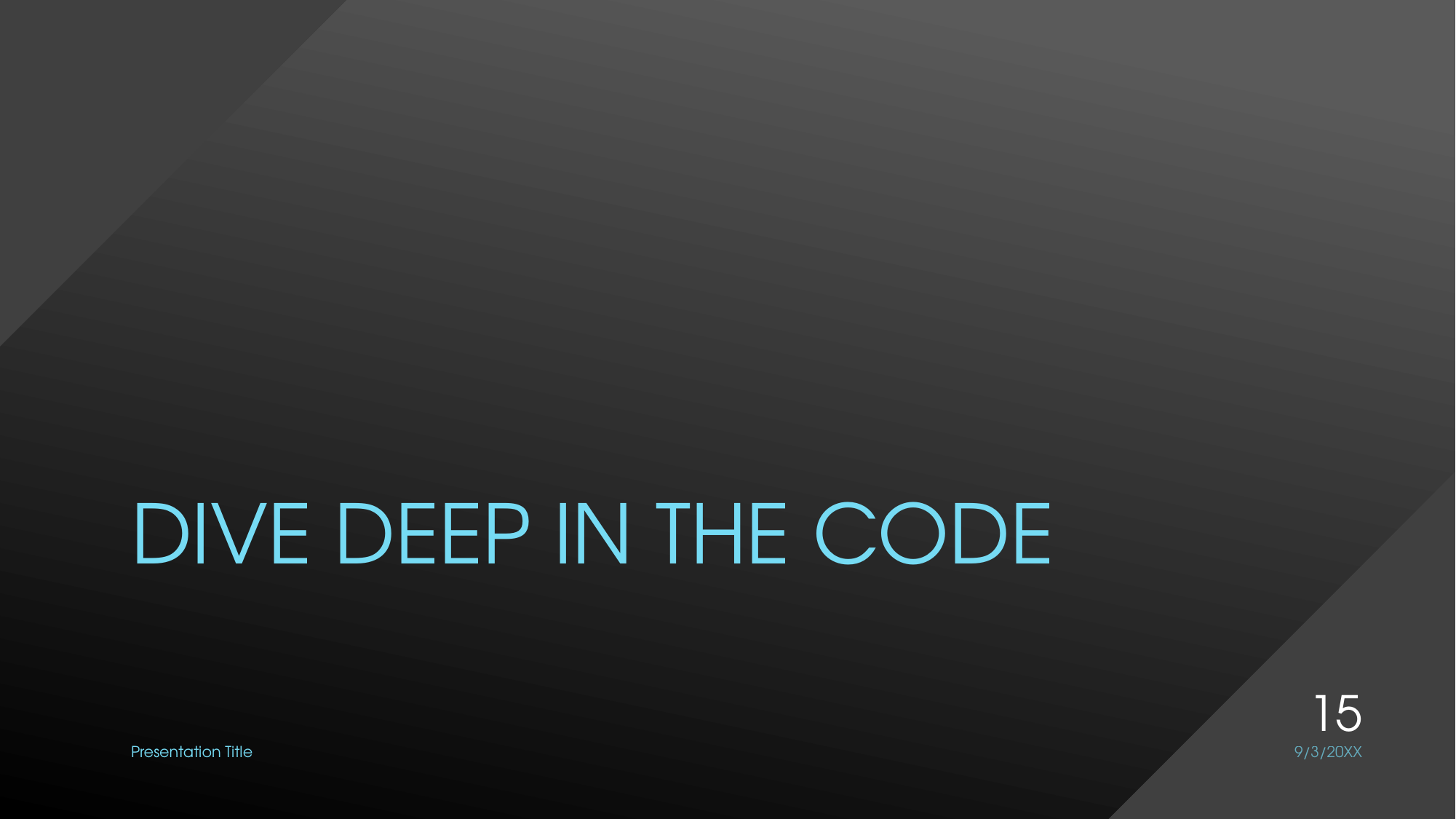

# Dive Deep In THe COde
15
Presentation Title
9/3/20XX